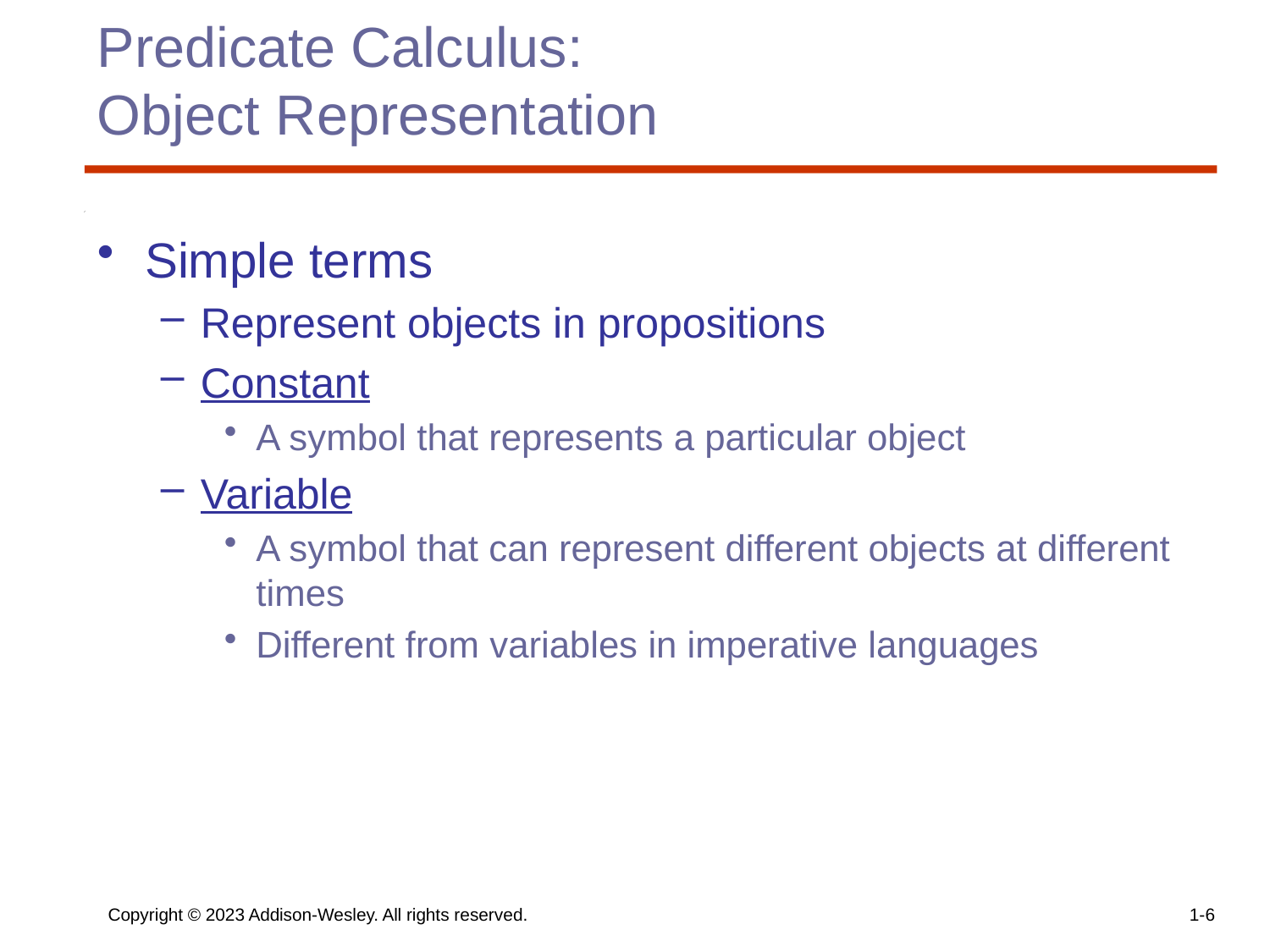

# Predicate Calculus: Object Representation
Simple terms
Represent objects in propositions
Constant
A symbol that represents a particular object
Variable
A symbol that can represent different objects at different times
Different from variables in imperative languages
Copyright © 2023 Addison-Wesley. All rights reserved.
1-6